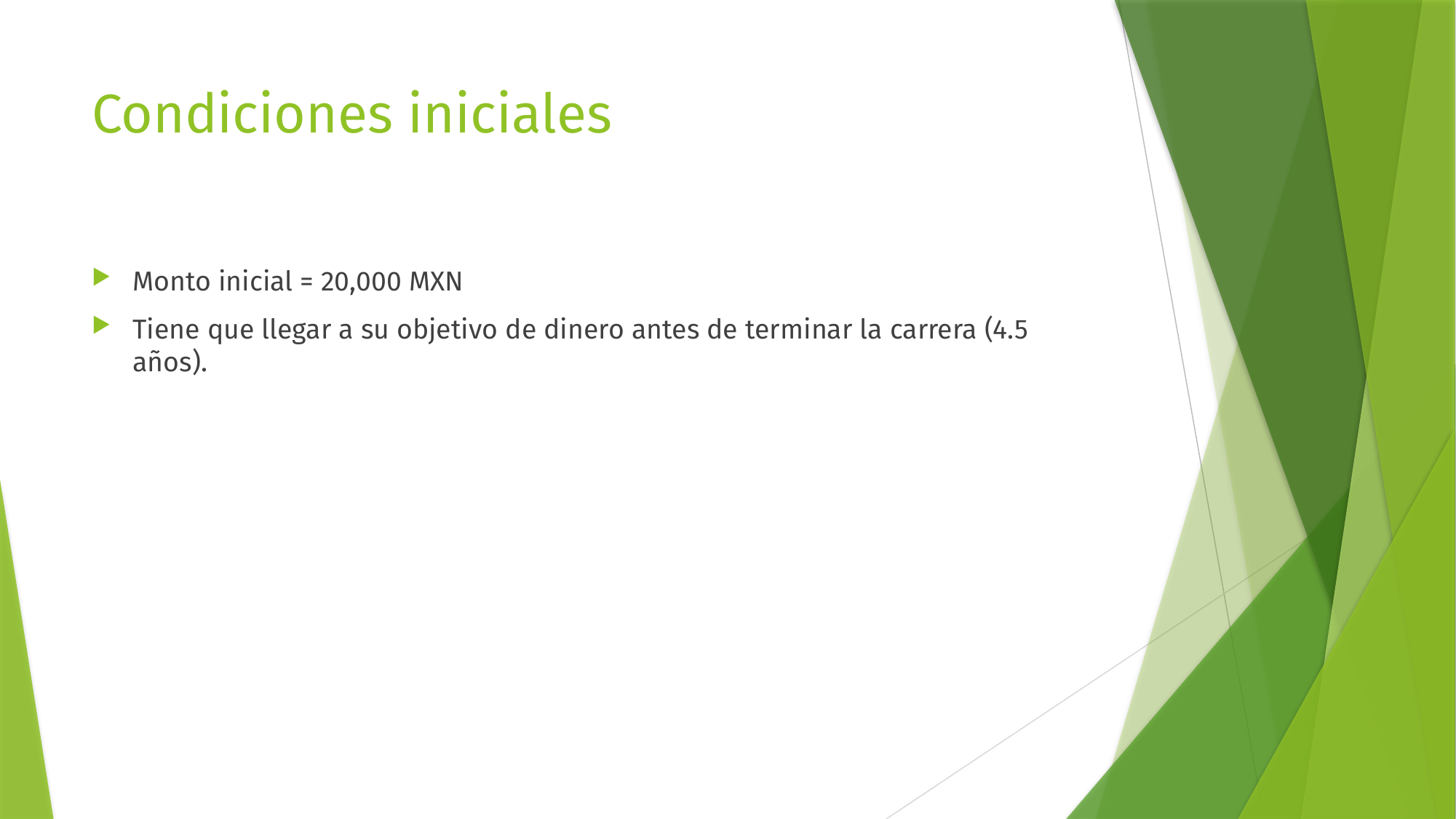

# Condiciones iniciales
Monto inicial = 20,000 MXN
Tiene que llegar a su objetivo de dinero antes de terminar la carrera (4.5 años).